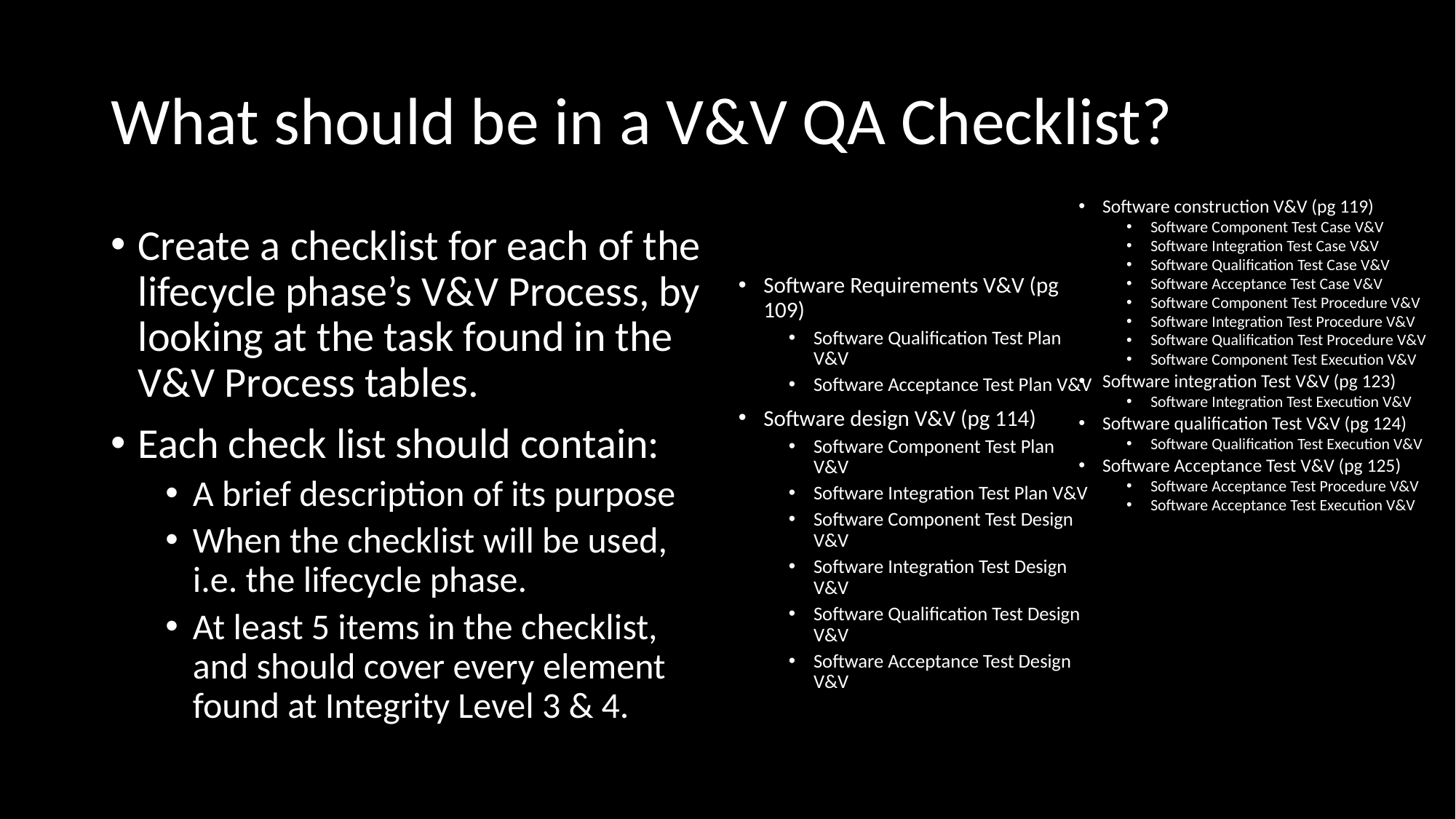

# What should be in a V&V QA Checklist?

Software construction V&V (pg 119)
Software Component Test Case V&V
Software Integration Test Case V&V
Software Qualification Test Case V&V
Software Acceptance Test Case V&V
Software Component Test Procedure V&V
Software Integration Test Procedure V&V
Software Qualification Test Procedure V&V
Software Component Test Execution V&V
Software integration Test V&V (pg 123)
Software Integration Test Execution V&V
Software qualification Test V&V (pg 124)
Software Qualification Test Execution V&V
Software Acceptance Test V&V (pg 125)
Software Acceptance Test Procedure V&V
Software Acceptance Test Execution V&V

Create a checklist for each of the lifecycle phase’s V&V Process, by looking at the task found in the V&V Process tables.
Each check list should contain:
A brief description of its purpose
When the checklist will be used, i.e. the lifecycle phase.
At least 5 items in the checklist, and should cover every element found at Integrity Level 3 & 4.

Software Requirements V&V (pg 109)
Software Qualification Test Plan V&V
Software Acceptance Test Plan V&V
Software design V&V (pg 114)
Software Component Test Plan V&V
Software Integration Test Plan V&V
Software Component Test Design V&V
Software Integration Test Design V&V
Software Qualification Test Design V&V
Software Acceptance Test Design V&V